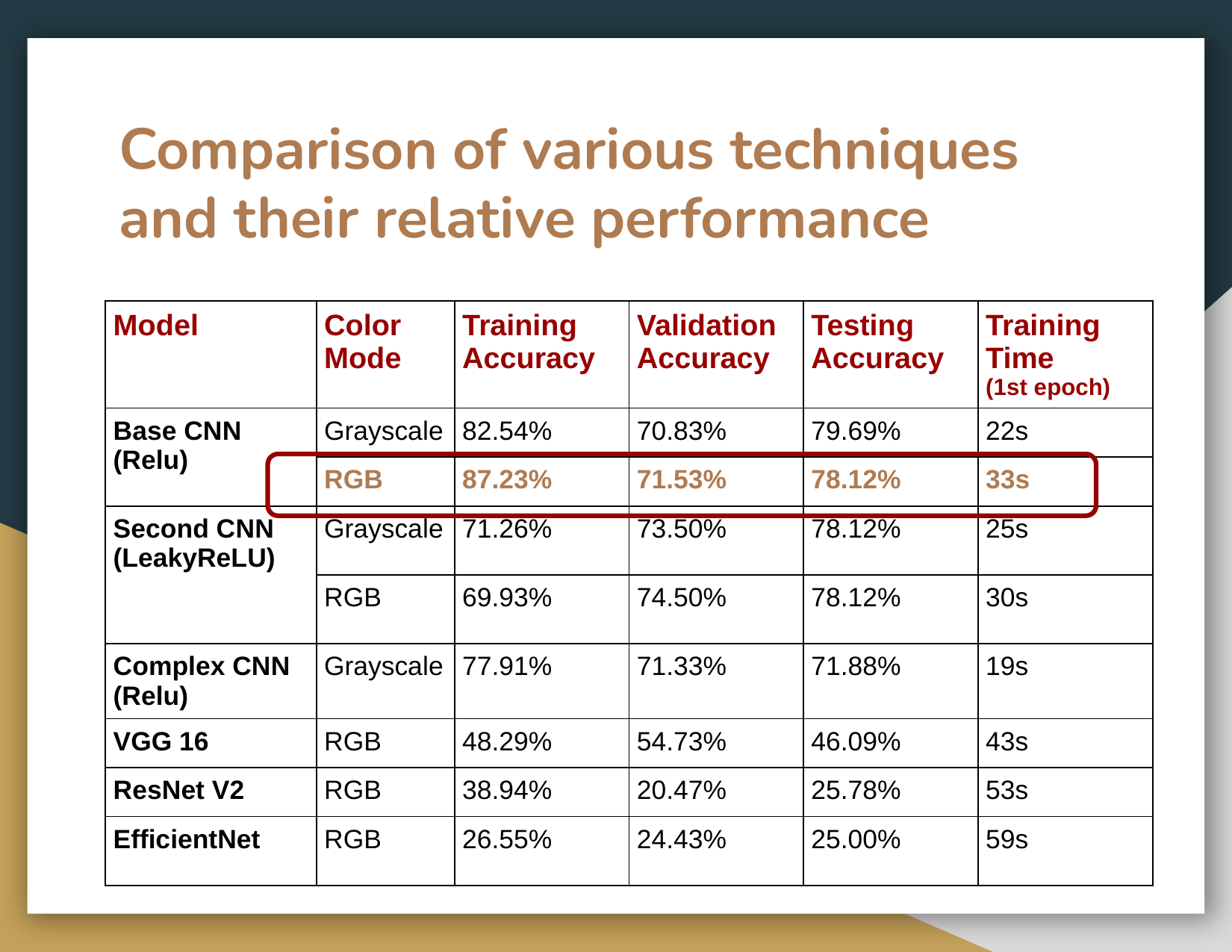

# Comparison of various techniques and their relative performance
| Model | Color Mode | Training Accuracy | Validation Accuracy | Testing Accuracy | Training Time (1st epoch) |
| --- | --- | --- | --- | --- | --- |
| Base CNN (Relu) | Grayscale | 82.54% | 70.83% | 79.69% | 22s |
|  | RGB | 87.23% | 71.53% | 78.12% | 33s |
| Second CNN (LeakyReLU) | Grayscale | 71.26% | 73.50% | 78.12% | 25s |
|  | RGB | 69.93% | 74.50% | 78.12% | 30s |
| Complex CNN (Relu) | Grayscale | 77.91% | 71.33% | 71.88% | 19s |
| VGG 16 | RGB | 48.29% | 54.73% | 46.09% | 43s |
| ResNet V2 | RGB | 38.94% | 20.47% | 25.78% | 53s |
| EfficientNet | RGB | 26.55% | 24.43% | 25.00% | 59s |